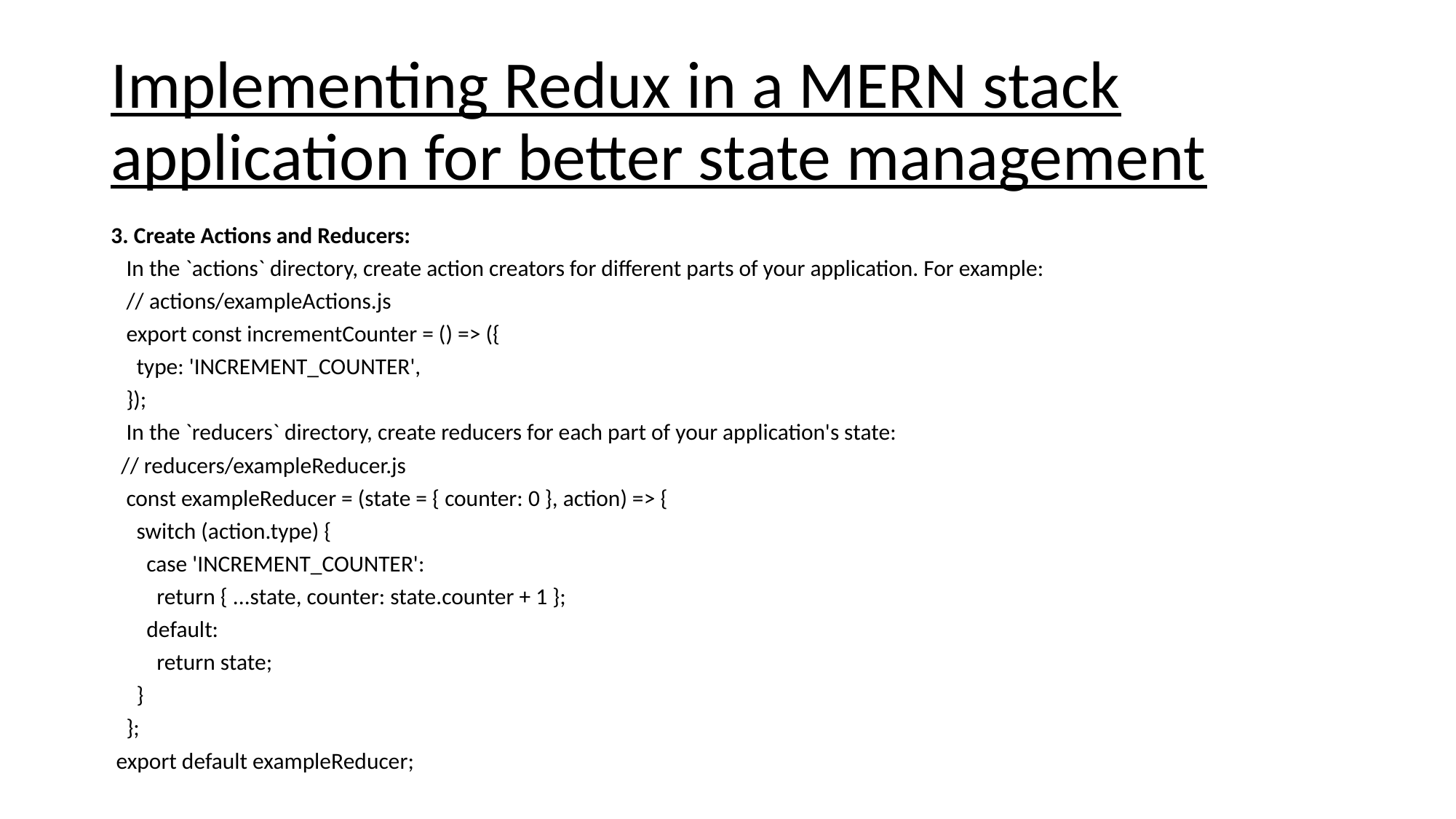

# Implementing Redux in a MERN stack application for better state management
3. Create Actions and Reducers:
   In the `actions` directory, create action creators for different parts of your application. For example:
   // actions/exampleActions.js
   export const incrementCounter = () => ({
     type: 'INCREMENT_COUNTER',
   });
   In the `reducers` directory, create reducers for each part of your application's state:
  // reducers/exampleReducer.js
   const exampleReducer = (state = { counter: 0 }, action) => {
     switch (action.type) {
       case 'INCREMENT_COUNTER':
         return { ...state, counter: state.counter + 1 };
       default:
         return state;
     }
   };
 export default exampleReducer;